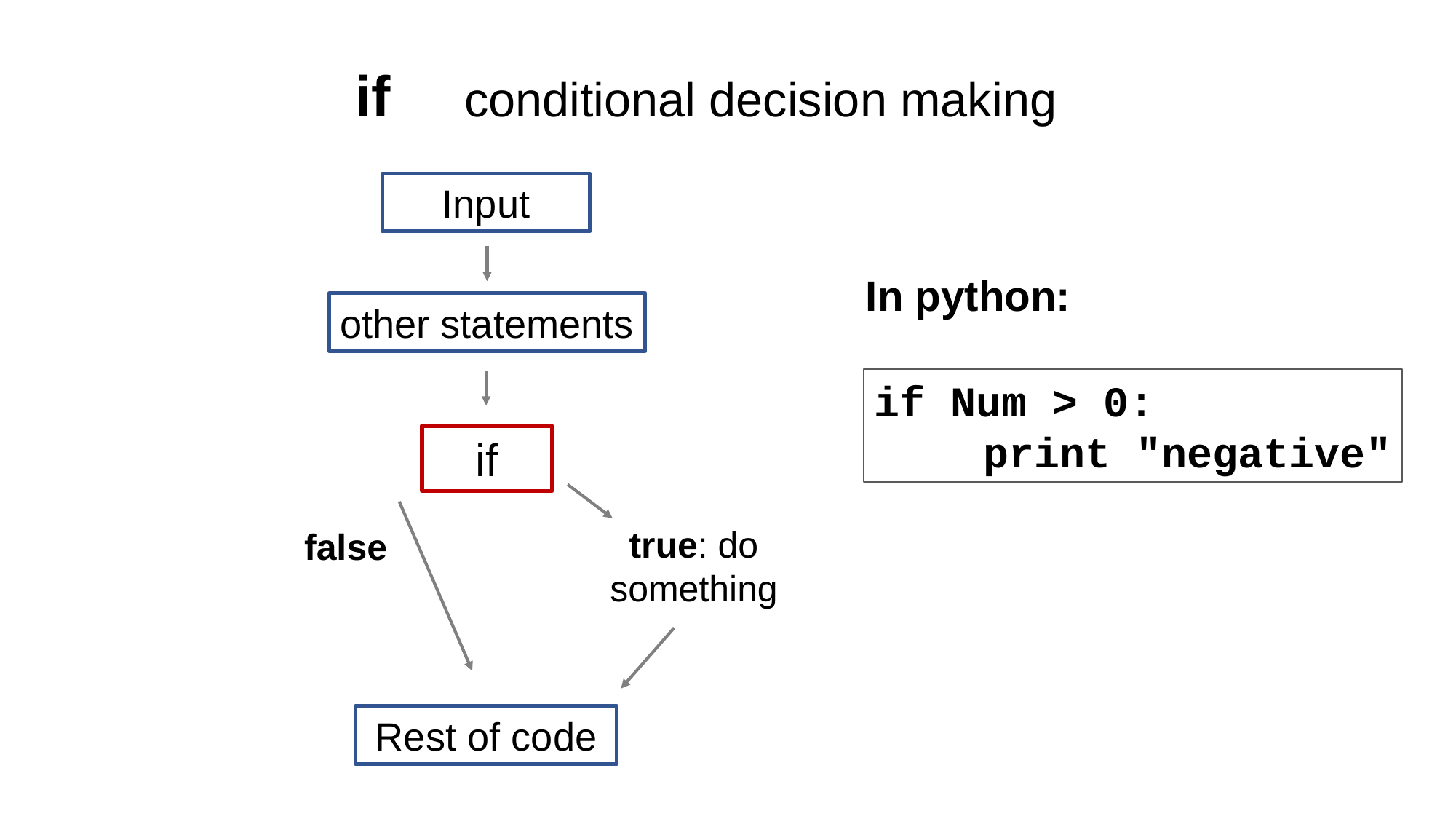

if	conditional decision making
Input
In python:
other statements
if Num > 0:
	print "negative"
if
true: do something
false
Rest of code